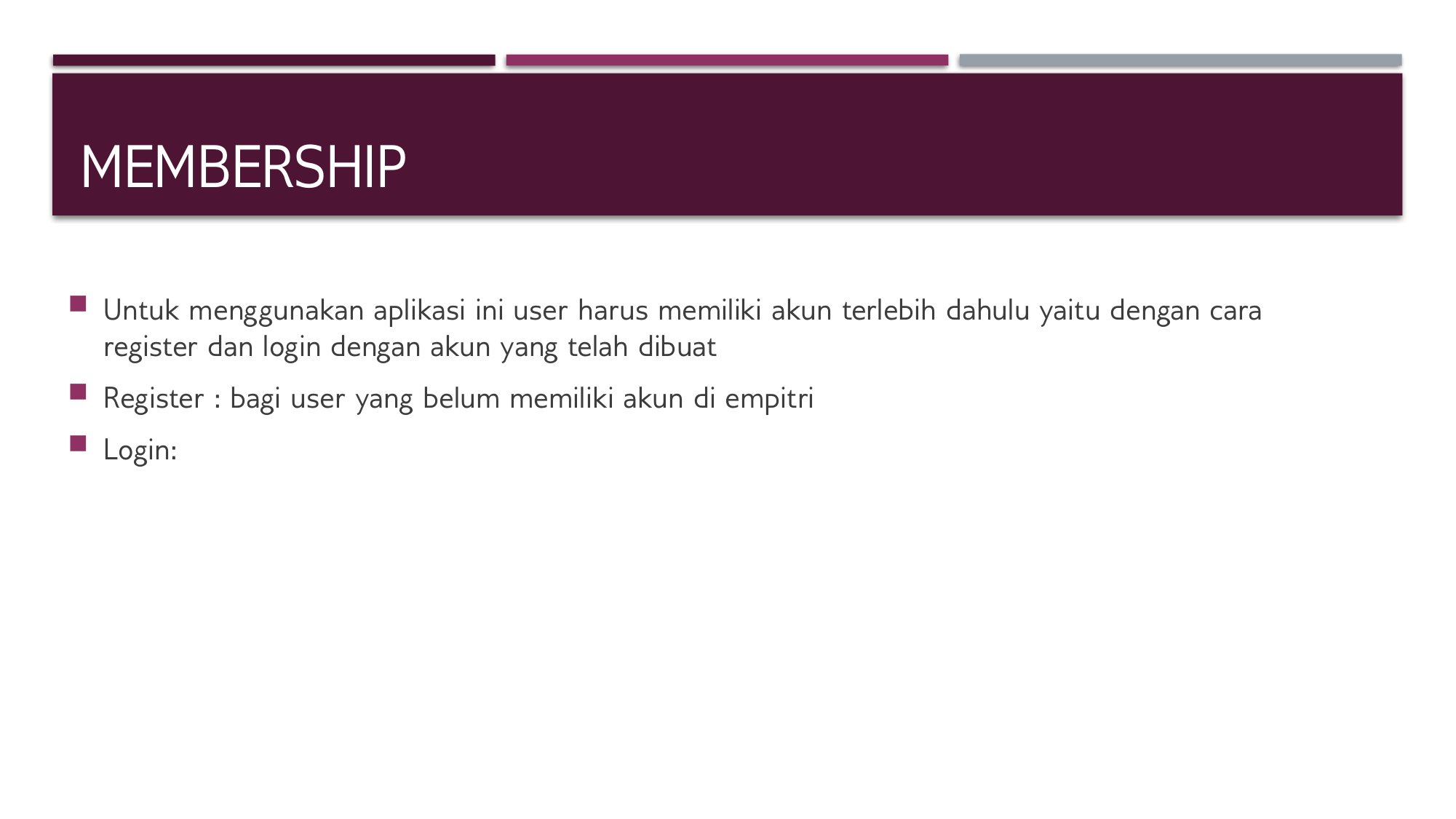

# membership
Untuk menggunakan aplikasi ini user harus memiliki akun terlebih dahulu yaitu dengan cara register dan login dengan akun yang telah dibuat
Register : bagi user yang belum memiliki akun di empitri
Login: